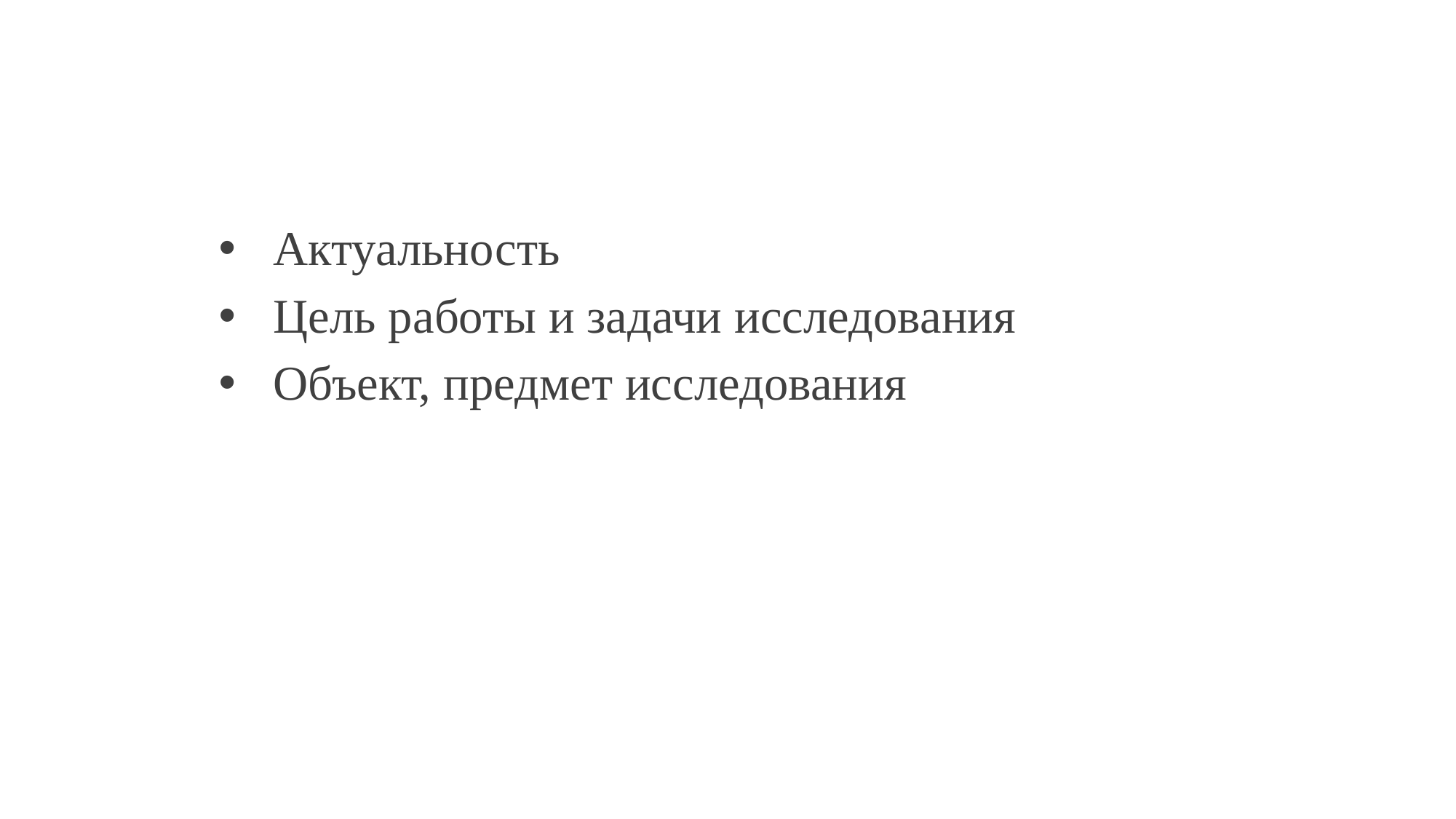

Актуальность
Цель работы и задачи исследования
Объект, предмет исследования
2